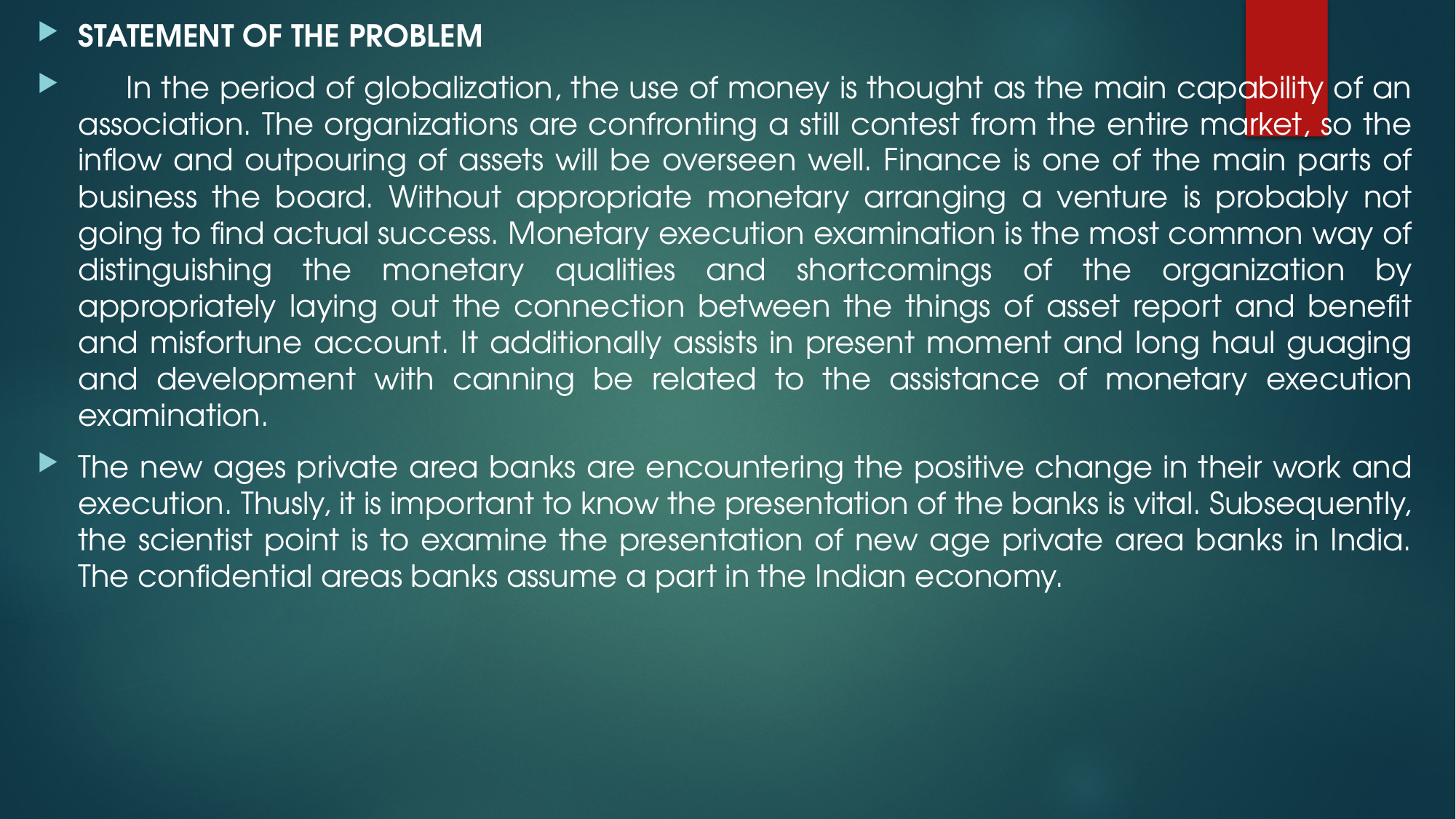

STATEMENT OF THE PROBLEM
     In the period of globalization, the use of money is thought as the main capability of an association. The organizations are confronting a still contest from the entire market, so the inflow and outpouring of assets will be overseen well. Finance is one of the main parts of business the board. Without appropriate monetary arranging a venture is probably not going to find actual success. Monetary execution examination is the most common way of distinguishing the monetary qualities and shortcomings of the organization by appropriately laying out the connection between the things of asset report and benefit and misfortune account. It additionally assists in present moment and long haul guaging and development with canning be related to the assistance of monetary execution examination.
The new ages private area banks are encountering the positive change in their work and execution. Thusly, it is important to know the presentation of the banks is vital. Subsequently, the scientist point is to examine the presentation of new age private area banks in India. The confidential areas banks assume a part in the Indian economy.